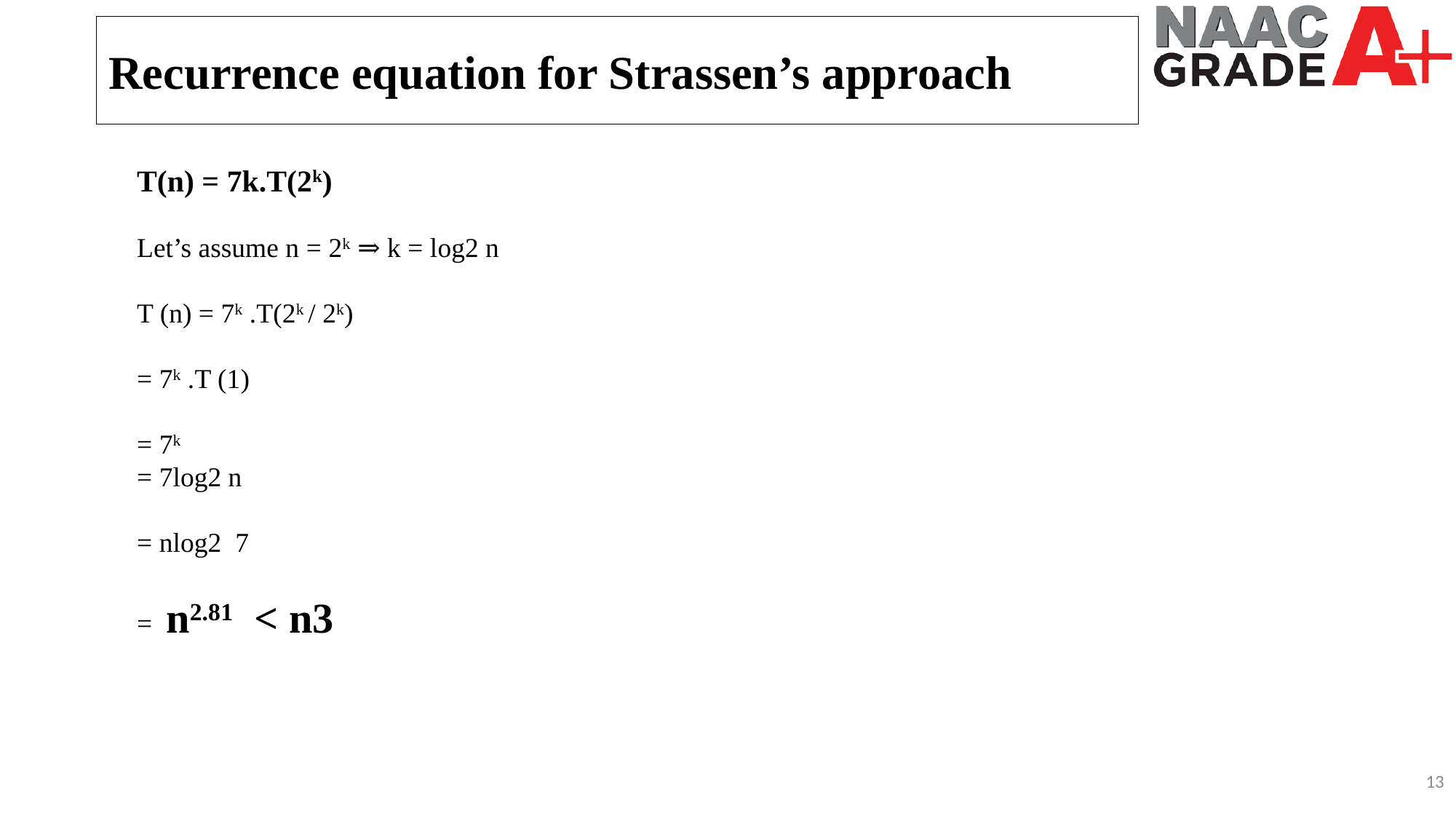

Recurrence equation for Strassen’s approach
T(n) = 7k.T(2k)

Let’s assume n = 2k ⇒ k = log2 n

T (n) = 7k .T(2k / 2k)

= 7k .T (1)

= 7k
= 7log2 n

= nlog2  7

=  n2.81  < n3
13